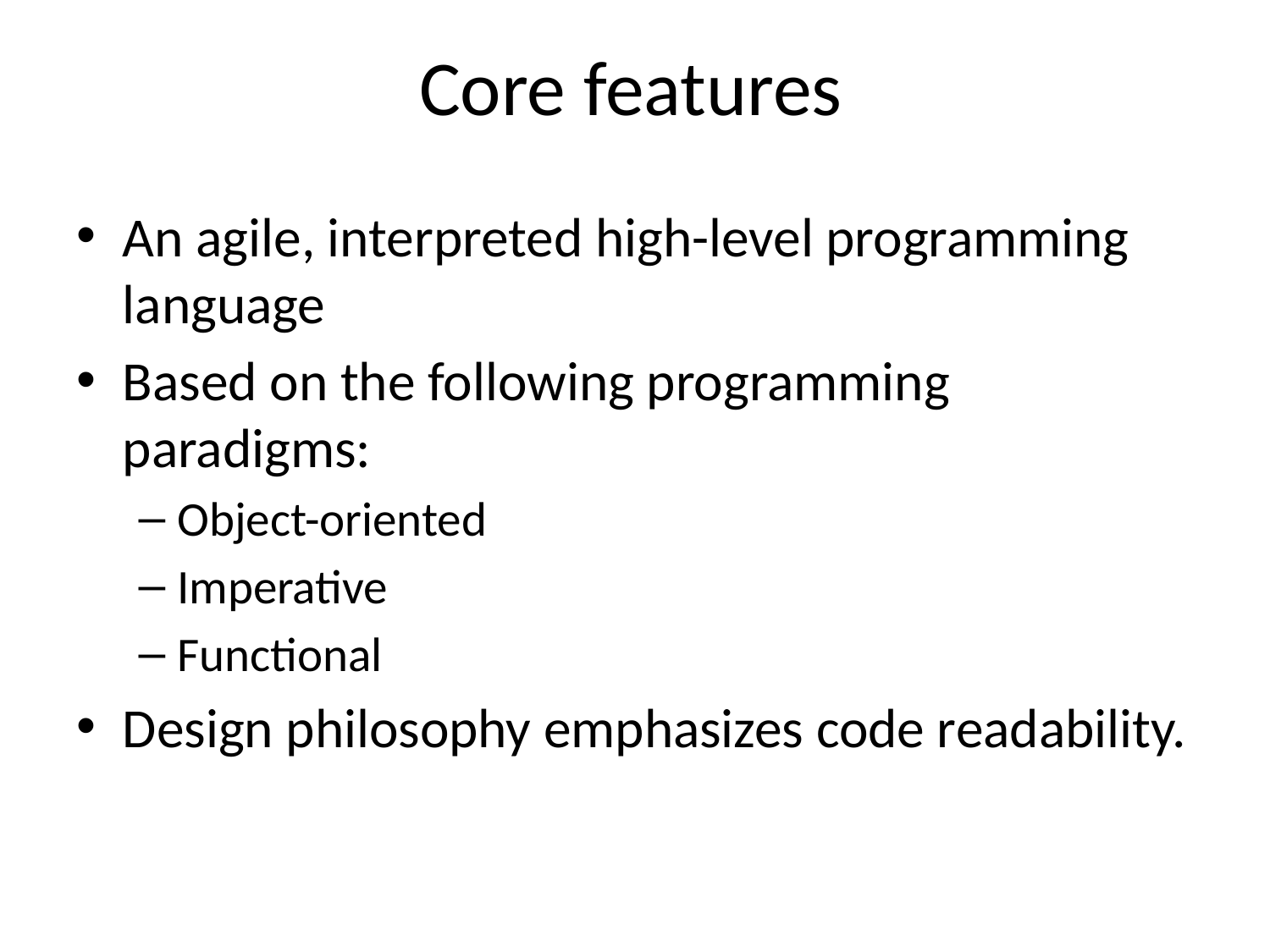

# Core features
An agile, interpreted high-level programming language
Based on the following programming paradigms:
Object-oriented
Imperative
Functional
Design philosophy emphasizes code readability.